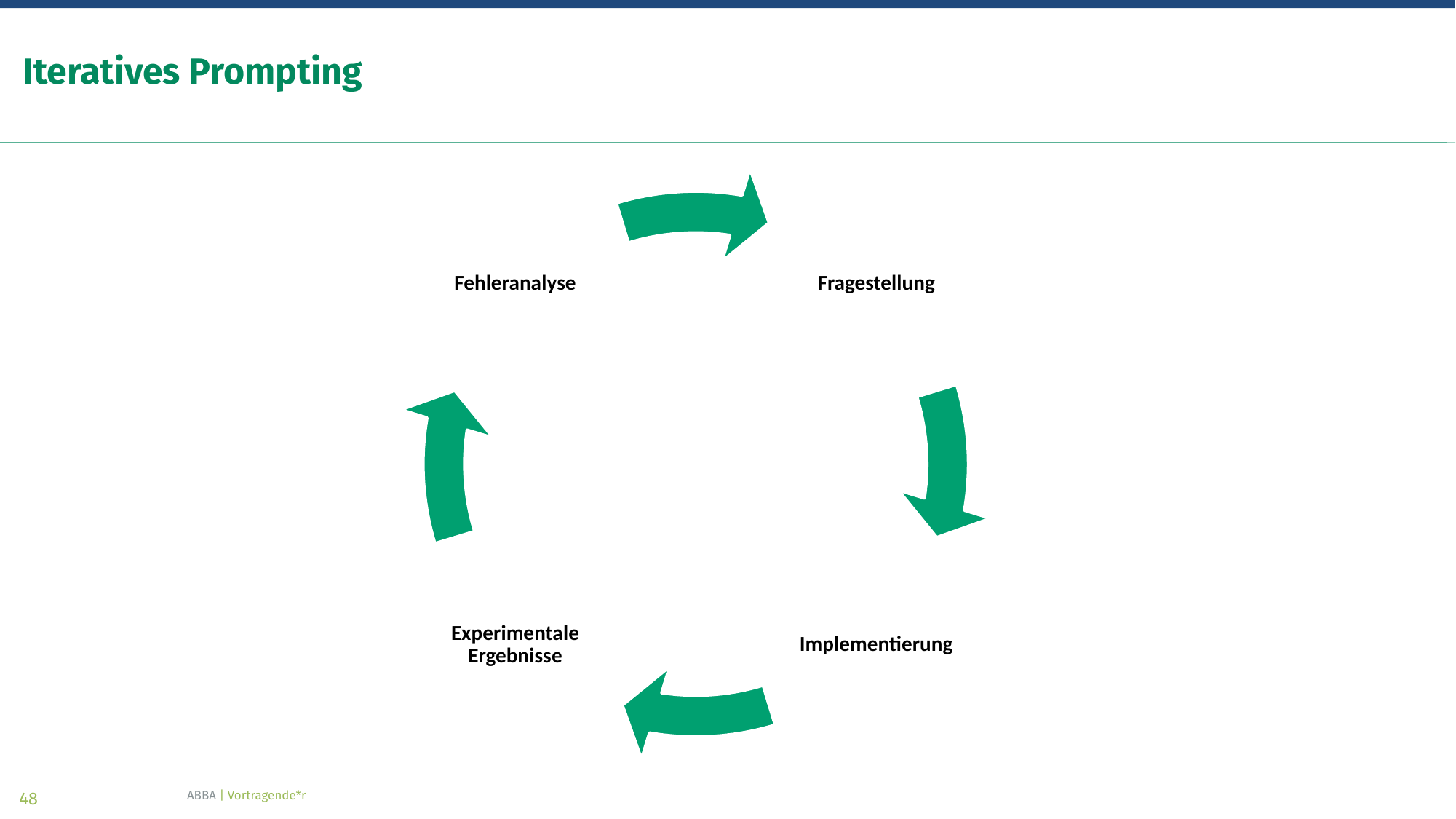

# Iteratives Prompting
Fragestellung
Implementierung
Experimentale Ergebnisse
Fehleranalyse
ABBA | Vortragende*r
48